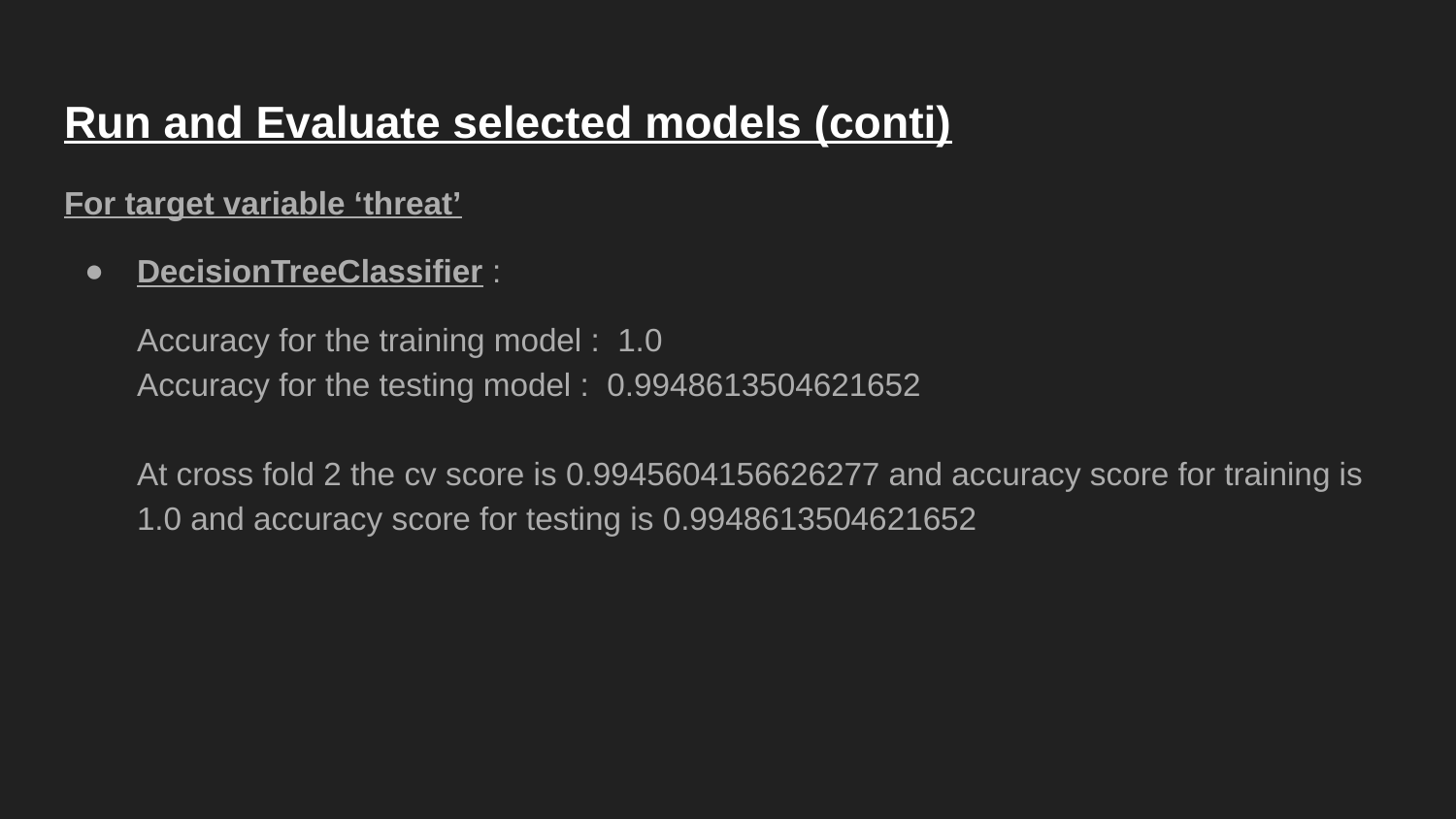

# Run and Evaluate selected models (conti)
For target variable ‘threat’
DecisionTreeClassifier :
Accuracy for the training model :  1.0
Accuracy for the testing model :  0.9948613504621652

At cross fold 2 the cv score is 0.9945604156626277 and accuracy score for training is 1.0 and accuracy score for testing is 0.9948613504621652